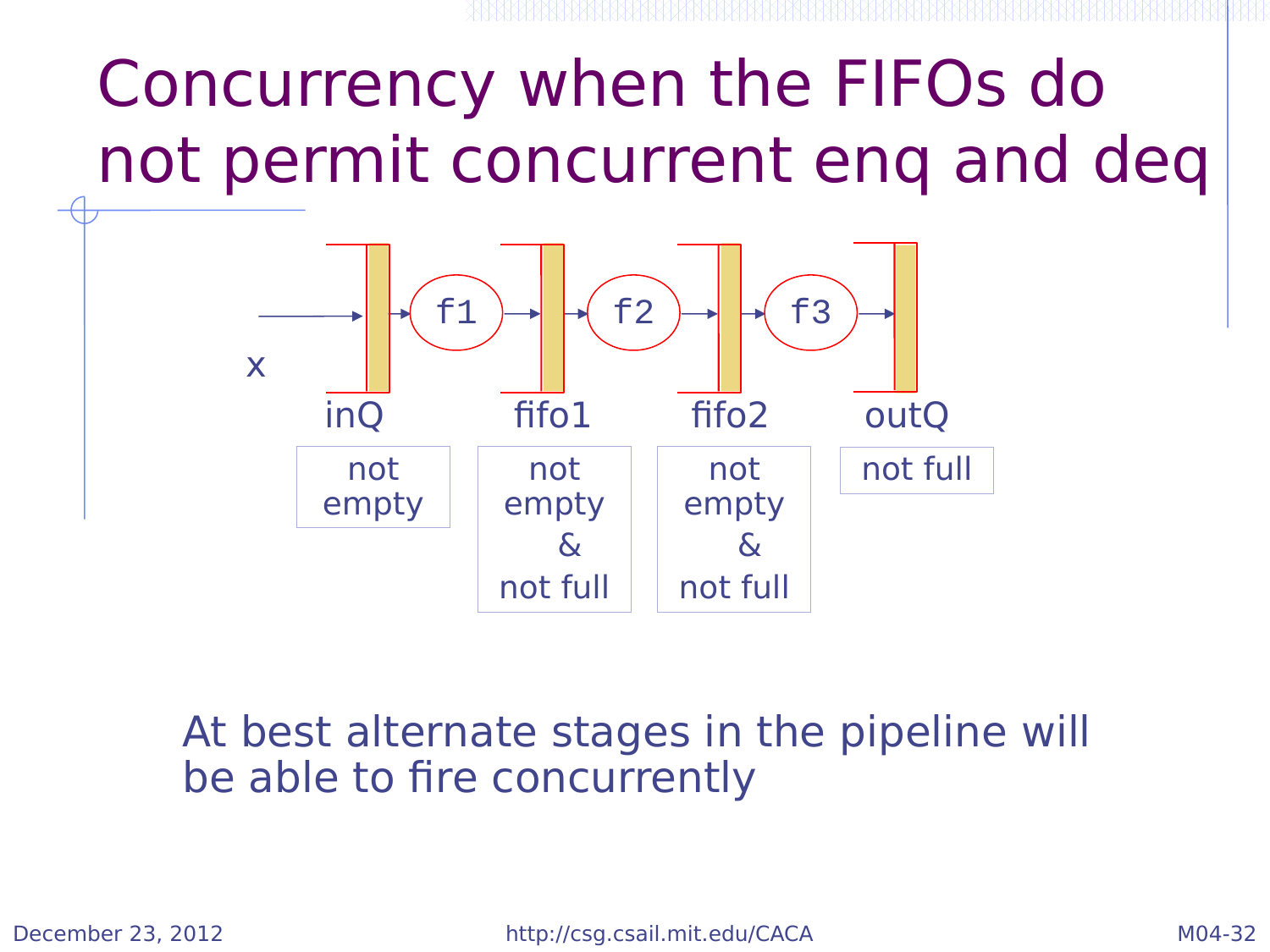

# Concurrency when the FIFOs do not permit concurrent enq and deq

f1

f2

f3

x
inQ
fifo1
fifo2
outQ
not empty
not empty
&
not full
not empty
&
not full
not full
At best alternate stages in the pipeline will be able to fire concurrently
http://csg.csail.mit.edu/CACA
M04-32
December 23, 2012